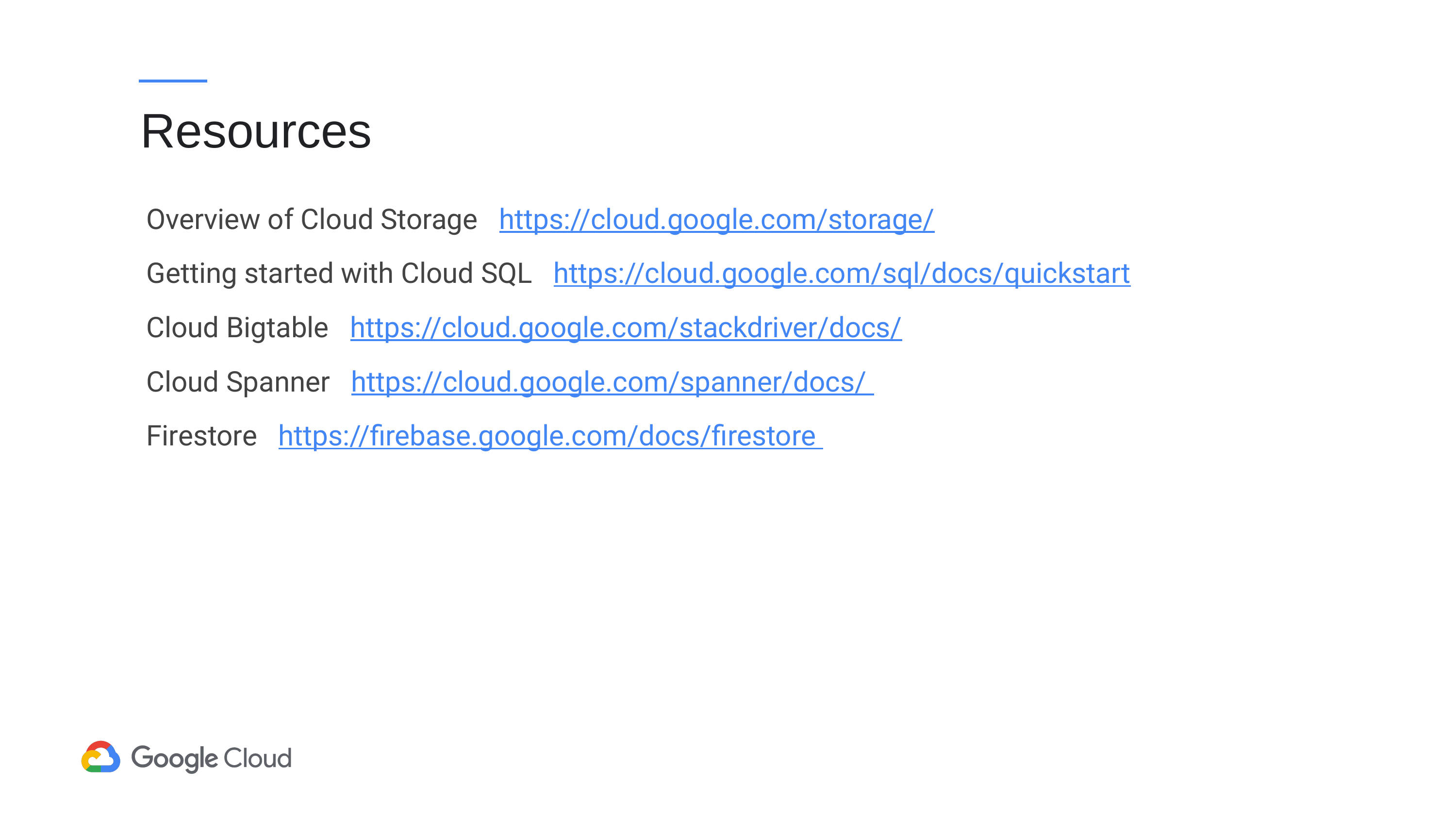

# Resources
Overview of Cloud Storage   https://cloud.google.com/storage/
Getting started with Cloud SQL   https://cloud.google.com/sql/docs/quickstart
Cloud Bigtable   https://cloud.google.com/stackdriver/docs/
Cloud Spanner   https://cloud.google.com/spanner/docs/
Firestore   https://firebase.google.com/docs/firestore